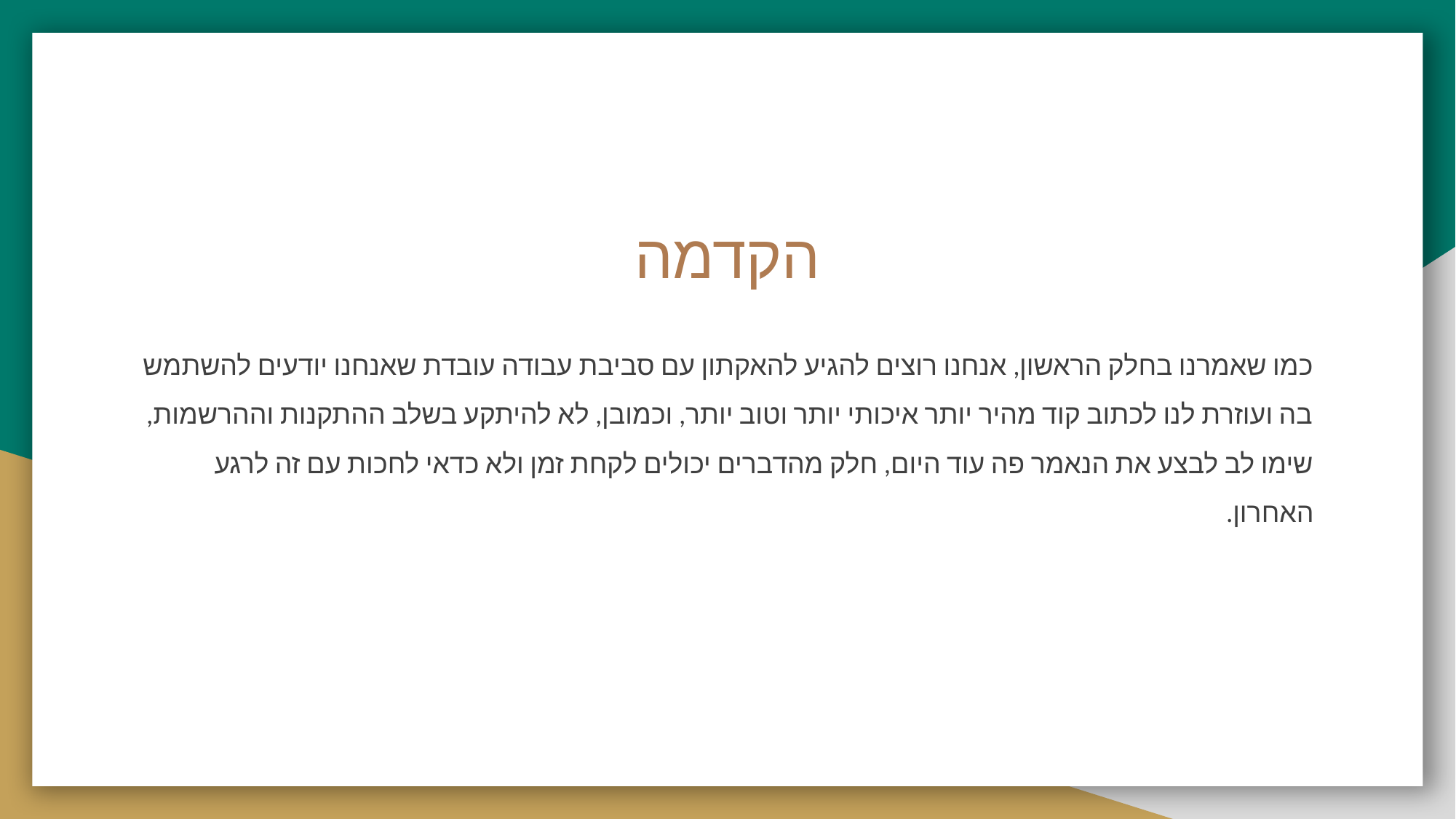

# הקדמה
כמו שאמרנו בחלק הראשון, אנחנו רוצים להגיע להאקתון עם סביבת עבודה עובדת שאנחנו יודעים להשתמש בה ועוזרת לנו לכתוב קוד מהיר יותר איכותי יותר וטוב יותר, וכמובן, לא להיתקע בשלב ההתקנות וההרשמות, שימו לב לבצע את הנאמר פה עוד היום, חלק מהדברים יכולים לקחת זמן ולא כדאי לחכות עם זה לרגע האחרון.